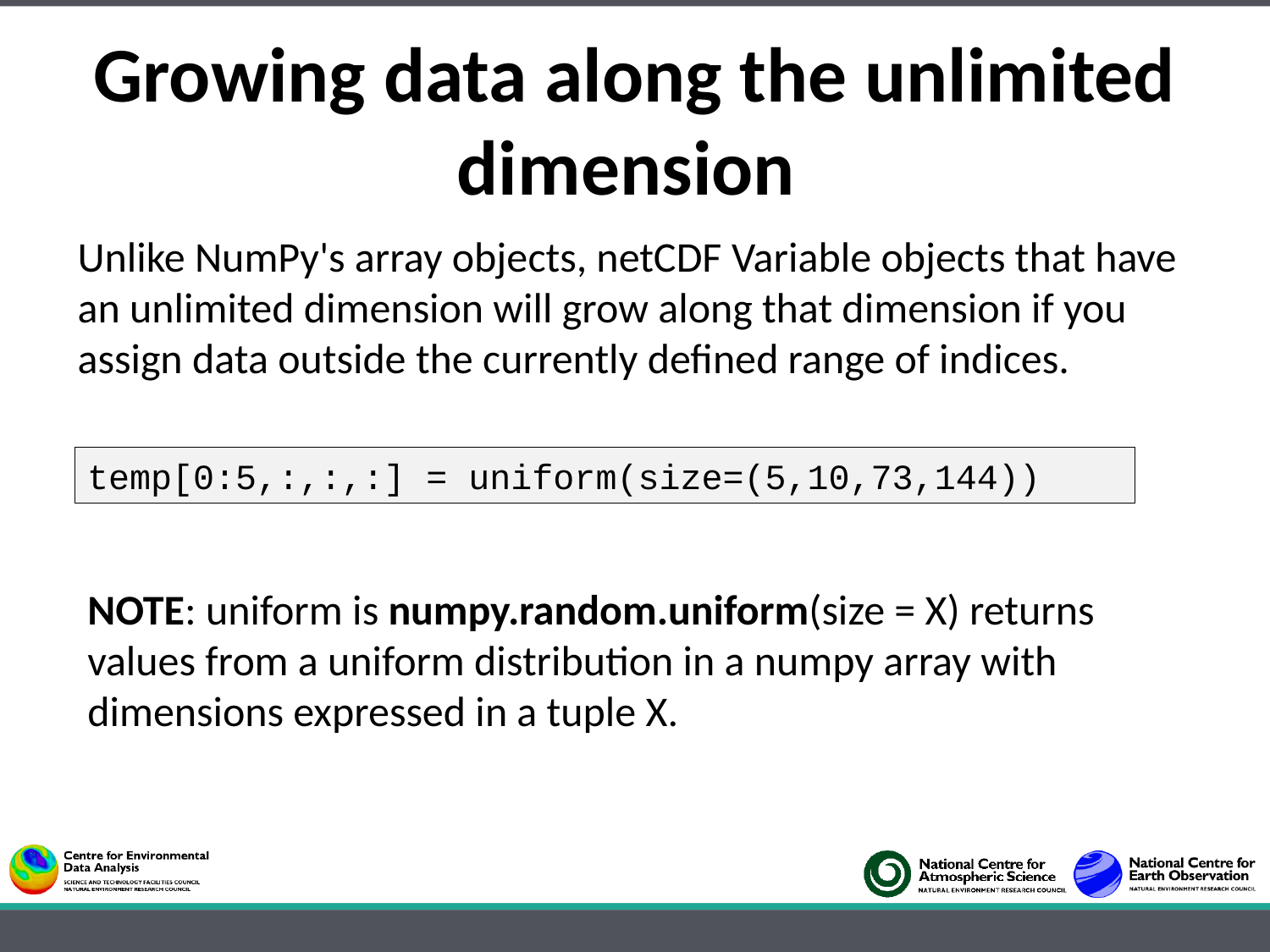

Growing data along the unlimited dimension
Unlike NumPy's array objects, netCDF Variable objects that have an unlimited dimension will grow along that dimension if you assign data outside the currently defined range of indices.
temp[0:5,:,:,:] = uniform(size=(5,10,73,144))
NOTE: uniform is numpy.random.uniform(size = X) returns values from a uniform distribution in a numpy array with dimensions expressed in a tuple X.